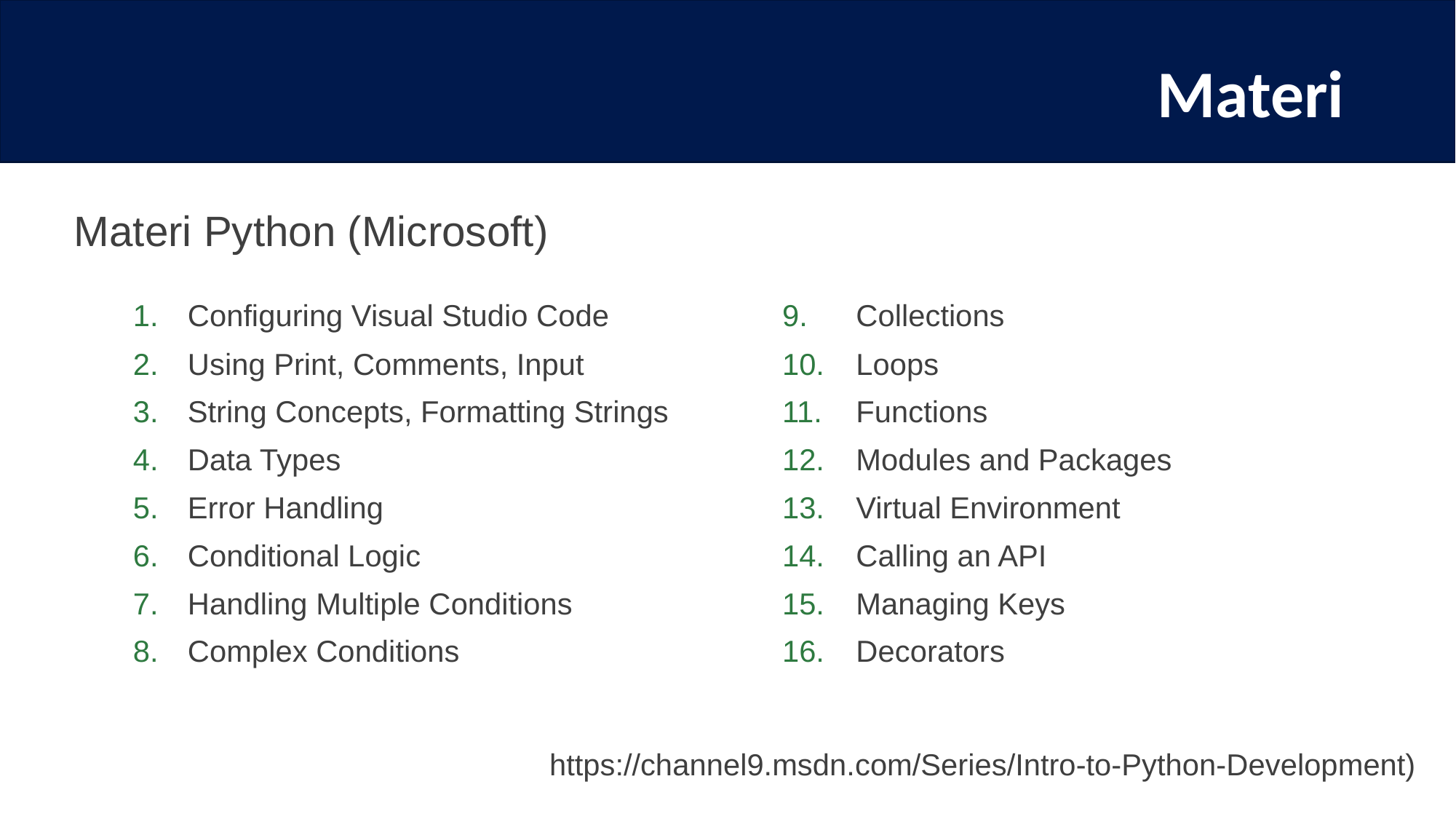

# Materi
Materi Python (Microsoft)
Configuring Visual Studio Code
Using Print, Comments, Input
String Concepts, Formatting Strings
Data Types
Error Handling
Conditional Logic
Handling Multiple Conditions
Complex Conditions
Collections
Loops
Functions
Modules and Packages
Virtual Environment
Calling an API
Managing Keys
Decorators
https://channel9.msdn.com/Series/Intro-to-Python-Development)